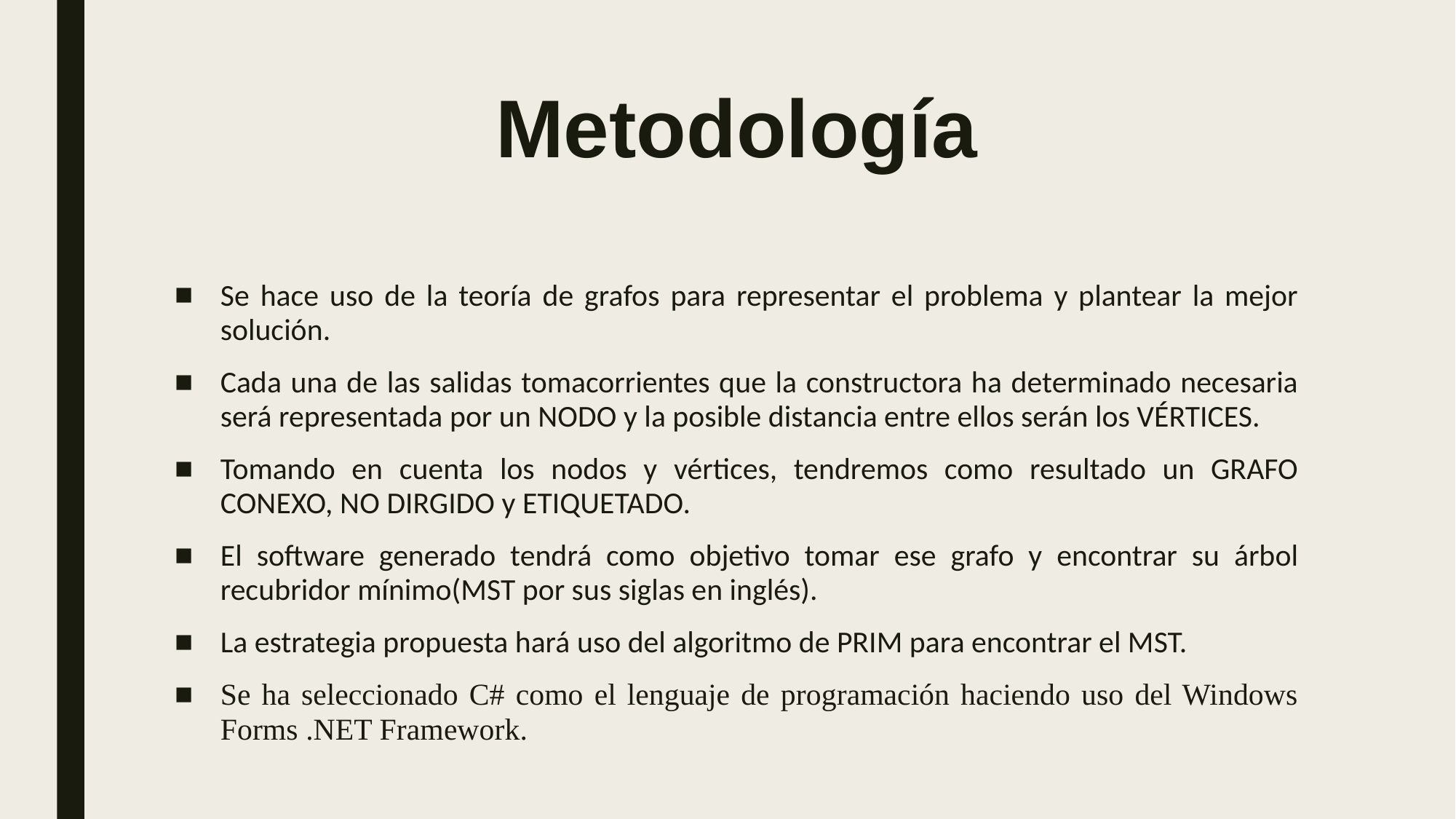

# Metodología
Se hace uso de la teoría de grafos para representar el problema y plantear la mejor solución.
Cada una de las salidas tomacorrientes que la constructora ha determinado necesaria será representada por un NODO y la posible distancia entre ellos serán los VÉRTICES.
Tomando en cuenta los nodos y vértices, tendremos como resultado un GRAFO CONEXO, NO DIRGIDO y ETIQUETADO.
El software generado tendrá como objetivo tomar ese grafo y encontrar su árbol recubridor mínimo(MST por sus siglas en inglés).
La estrategia propuesta hará uso del algoritmo de PRIM para encontrar el MST.
Se ha seleccionado C# como el lenguaje de programación haciendo uso del Windows Forms .NET Framework.